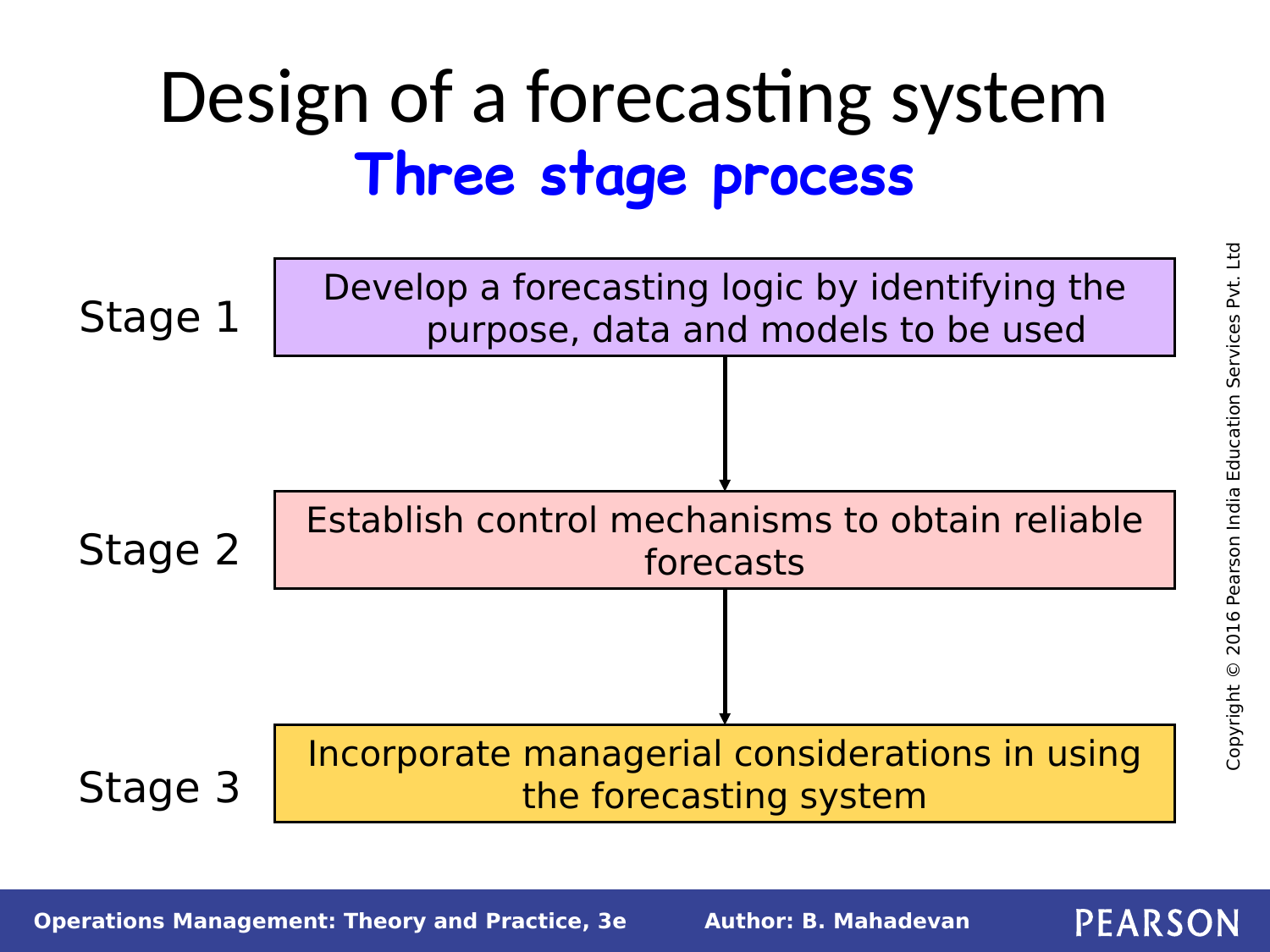

# Design of a forecasting system Three stage process
Develop a forecasting logic by identifying the purpose, data and models to be used
Stage 1
Establish control mechanisms to obtain reliable forecasts
Stage 2
Incorporate managerial considerations in using the forecasting system
Stage 3